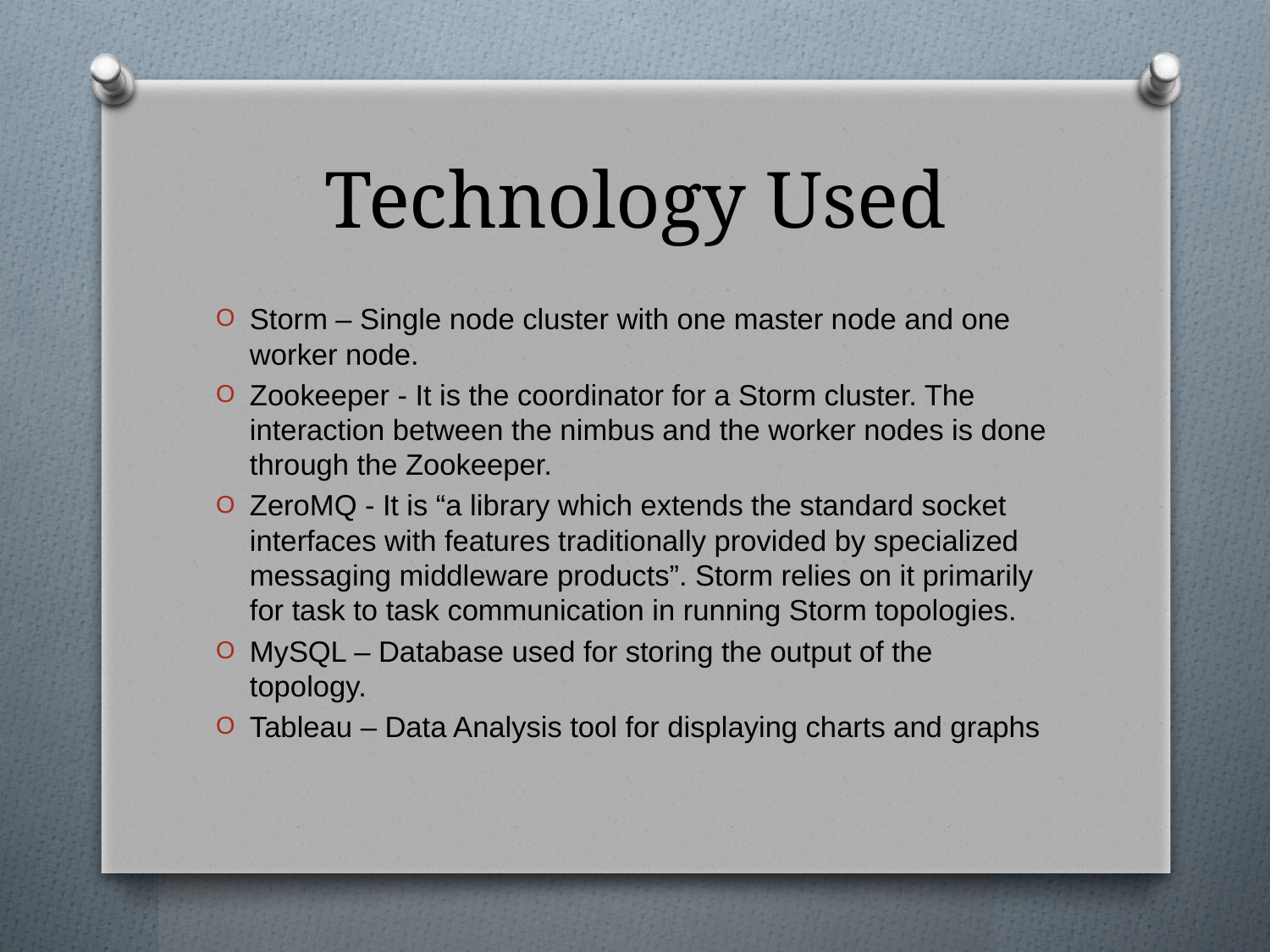

# Technology Used
Storm – Single node cluster with one master node and one worker node.
Zookeeper - It is the coordinator for a Storm cluster. The interaction between the nimbus and the worker nodes is done through the Zookeeper.
ZeroMQ - It is “a library which extends the standard socket interfaces with features traditionally provided by specialized messaging middleware products”. Storm relies on it primarily for task to task communication in running Storm topologies.
MySQL – Database used for storing the output of the topology.
Tableau – Data Analysis tool for displaying charts and graphs